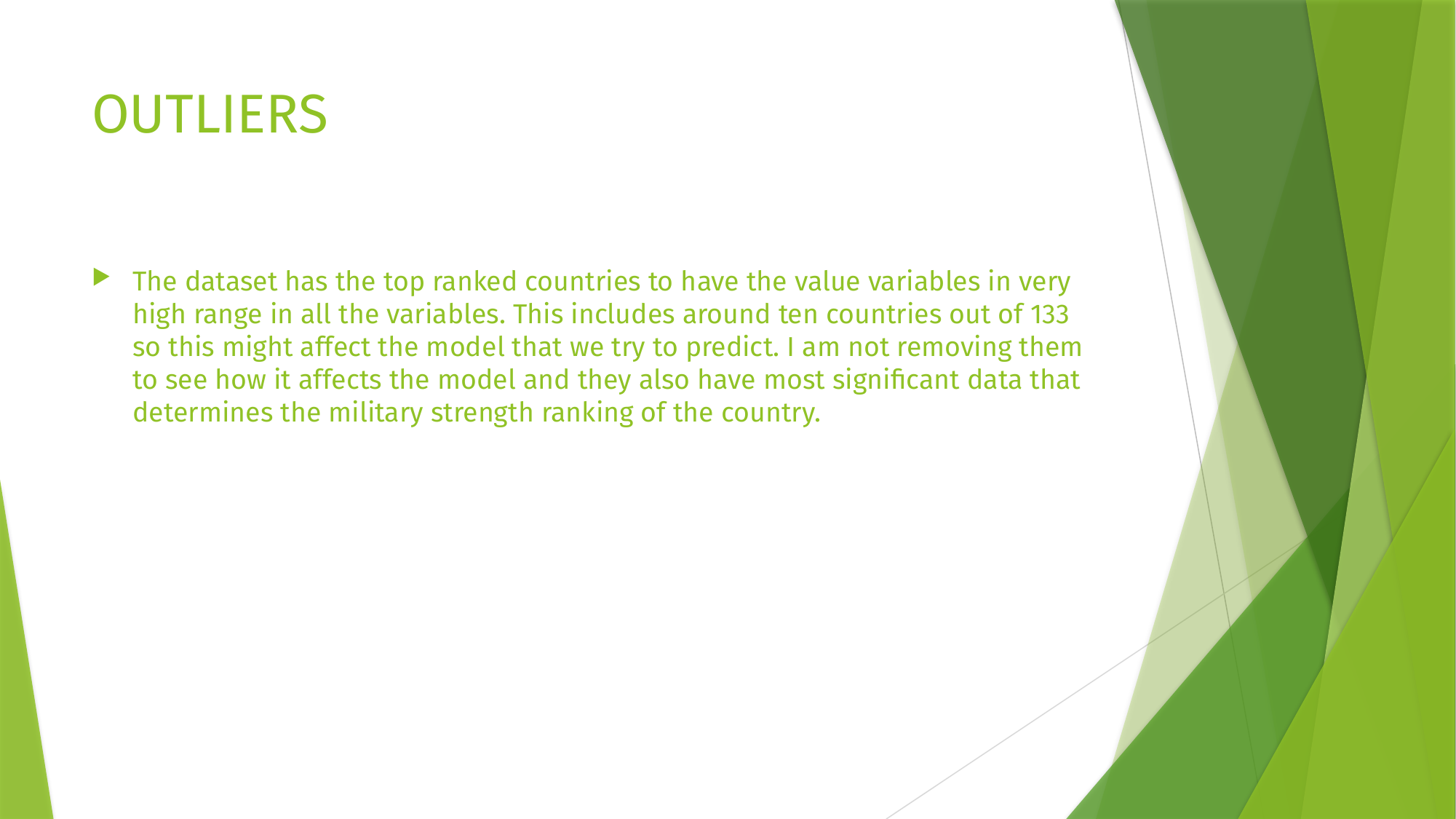

# OUTLIERS
The dataset has the top ranked countries to have the value variables in very high range in all the variables. This includes around ten countries out of 133 so this might affect the model that we try to predict. I am not removing them to see how it affects the model and they also have most significant data that determines the military strength ranking of the country.